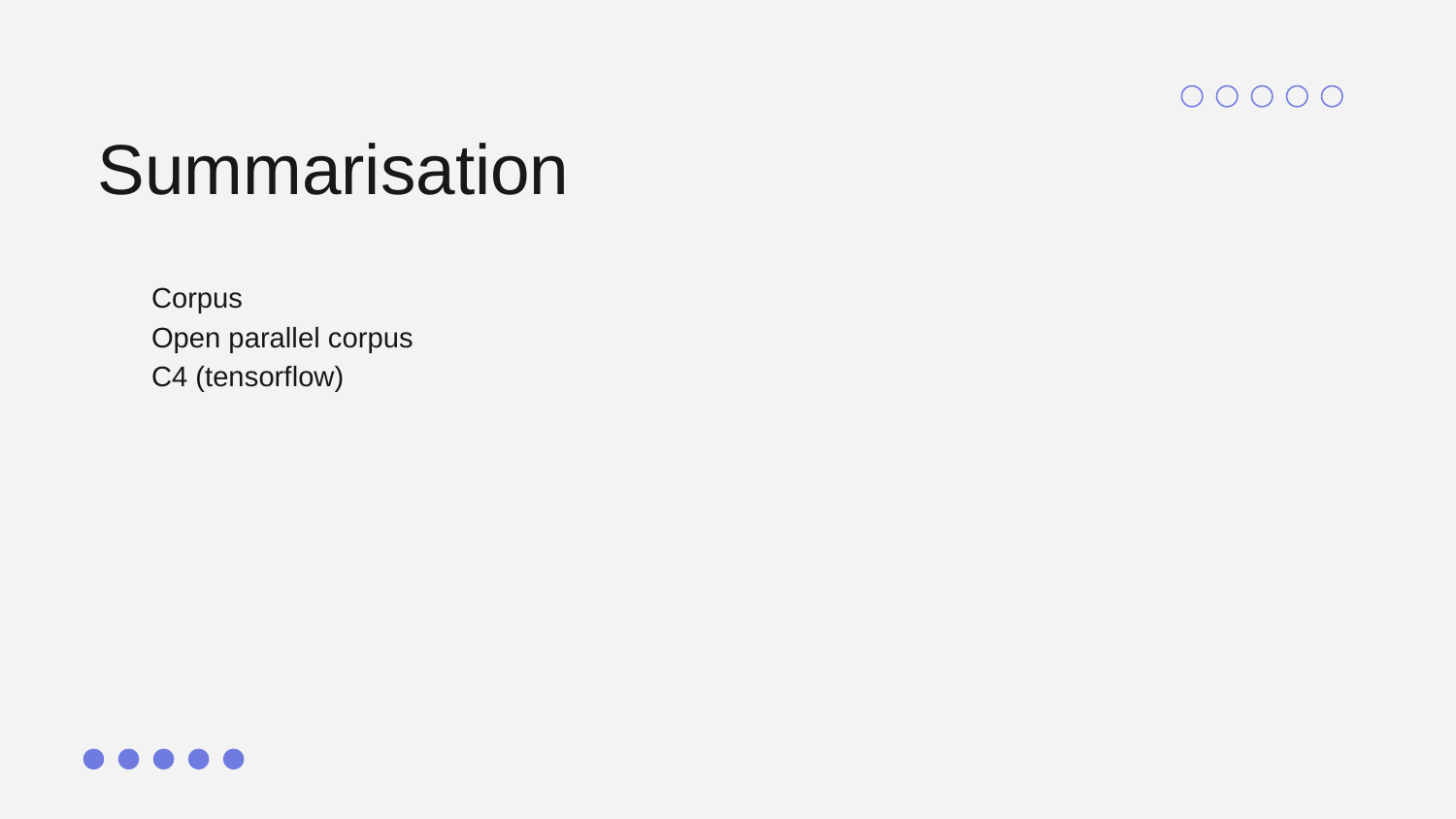

# Summarisation
Corpus
Open parallel corpus
C4 (tensorflow)